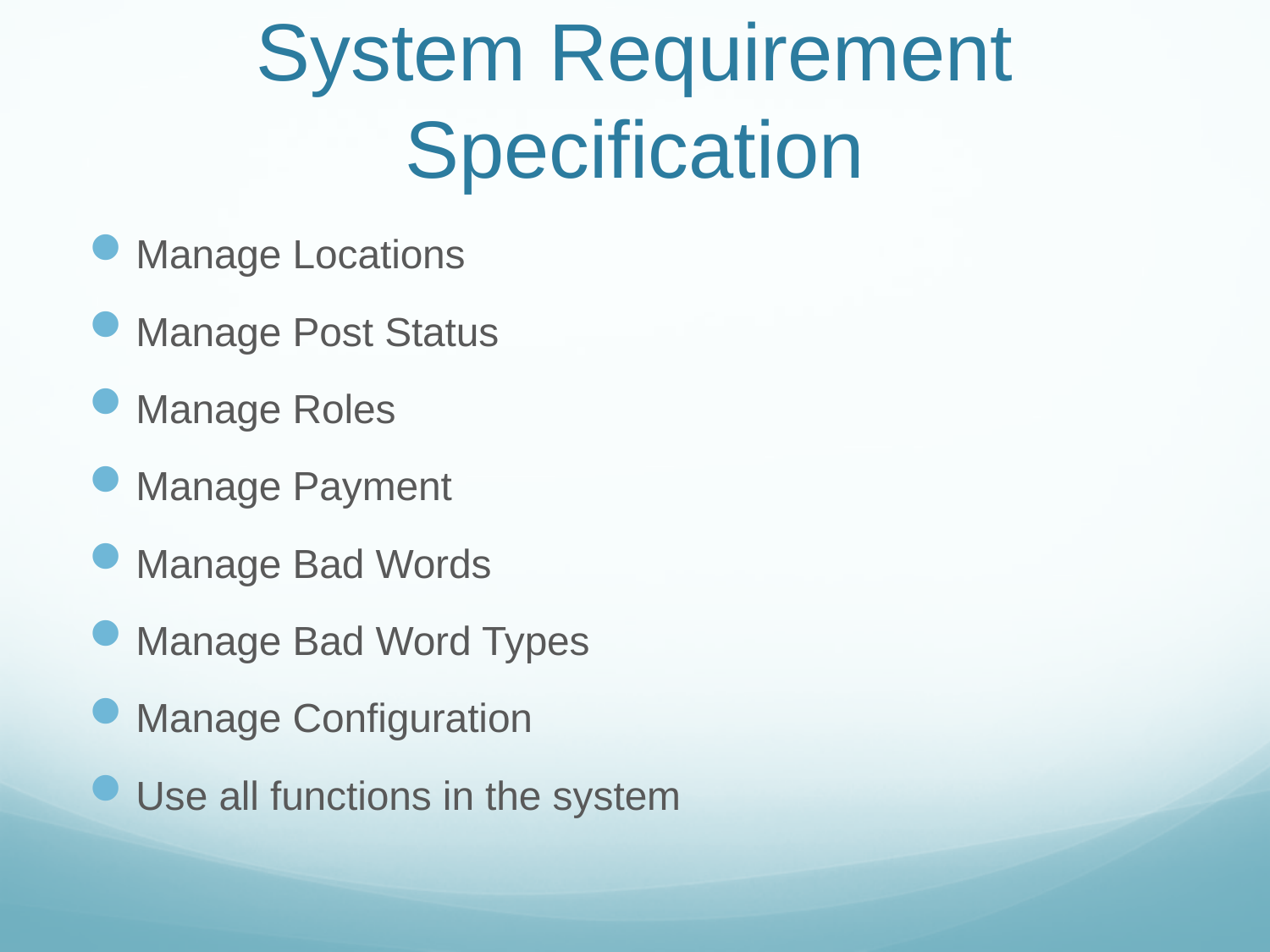

# System Requirement Specification
Manage Locations
Manage Post Status
Manage Roles
Manage Payment
Manage Bad Words
Manage Bad Word Types
Manage Configuration
Use all functions in the system